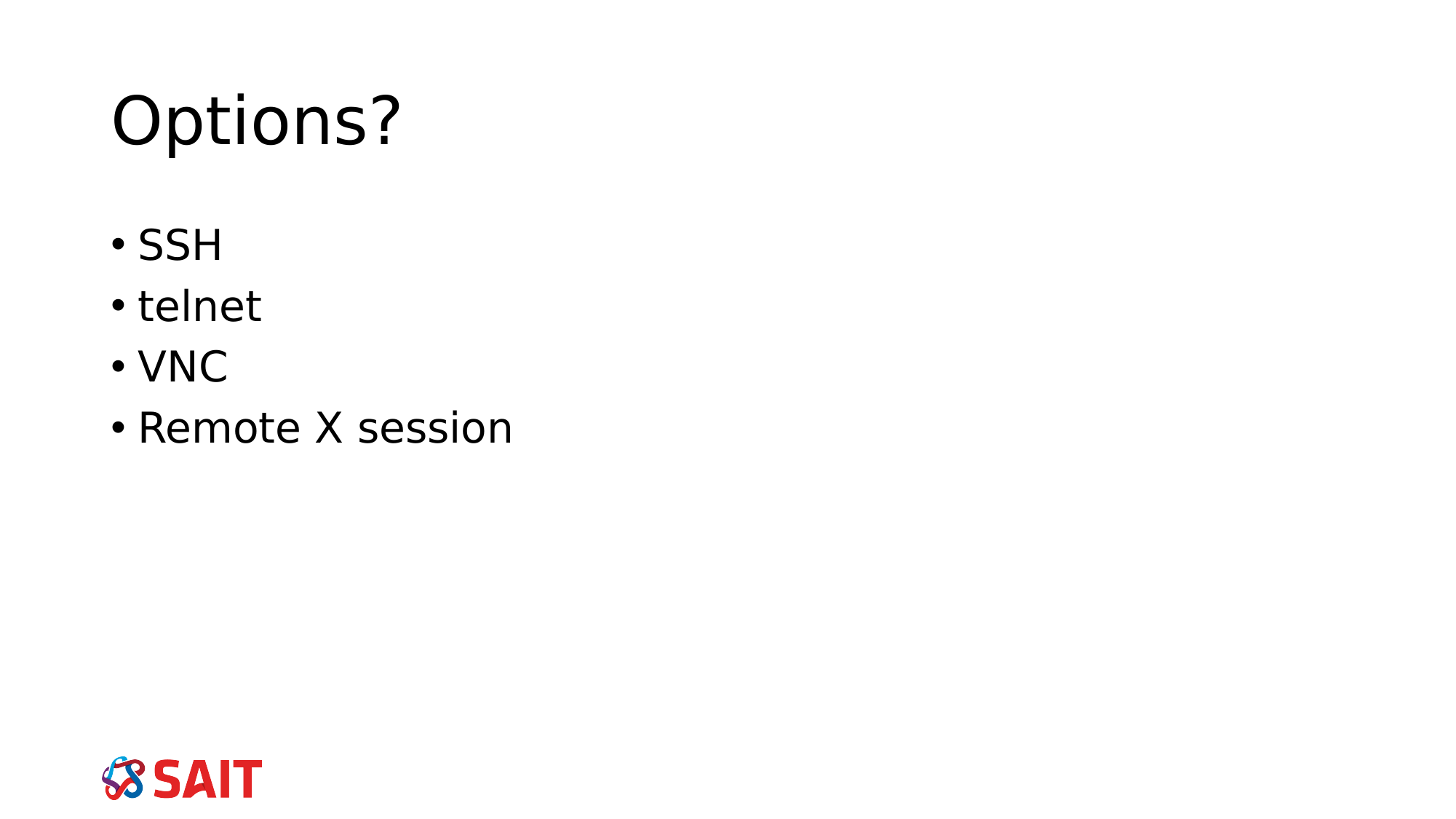

# Options?
SSH
telnet
VNC
Remote X session